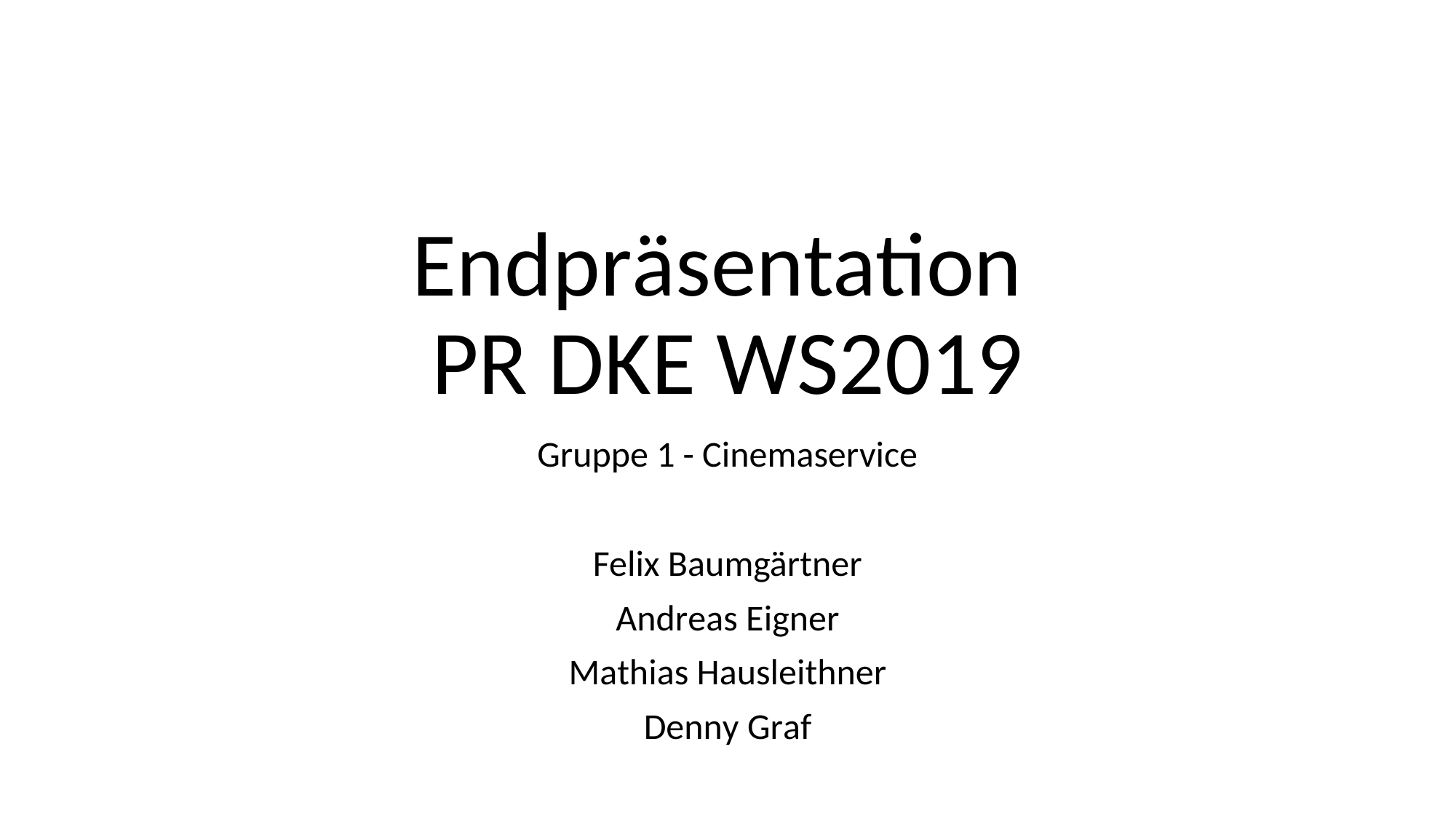

# Endpräsentation PR DKE WS2019
Gruppe 1 - Cinemaservice

Felix Baumgärtner
Andreas Eigner
Mathias Hausleithner
Denny Graf